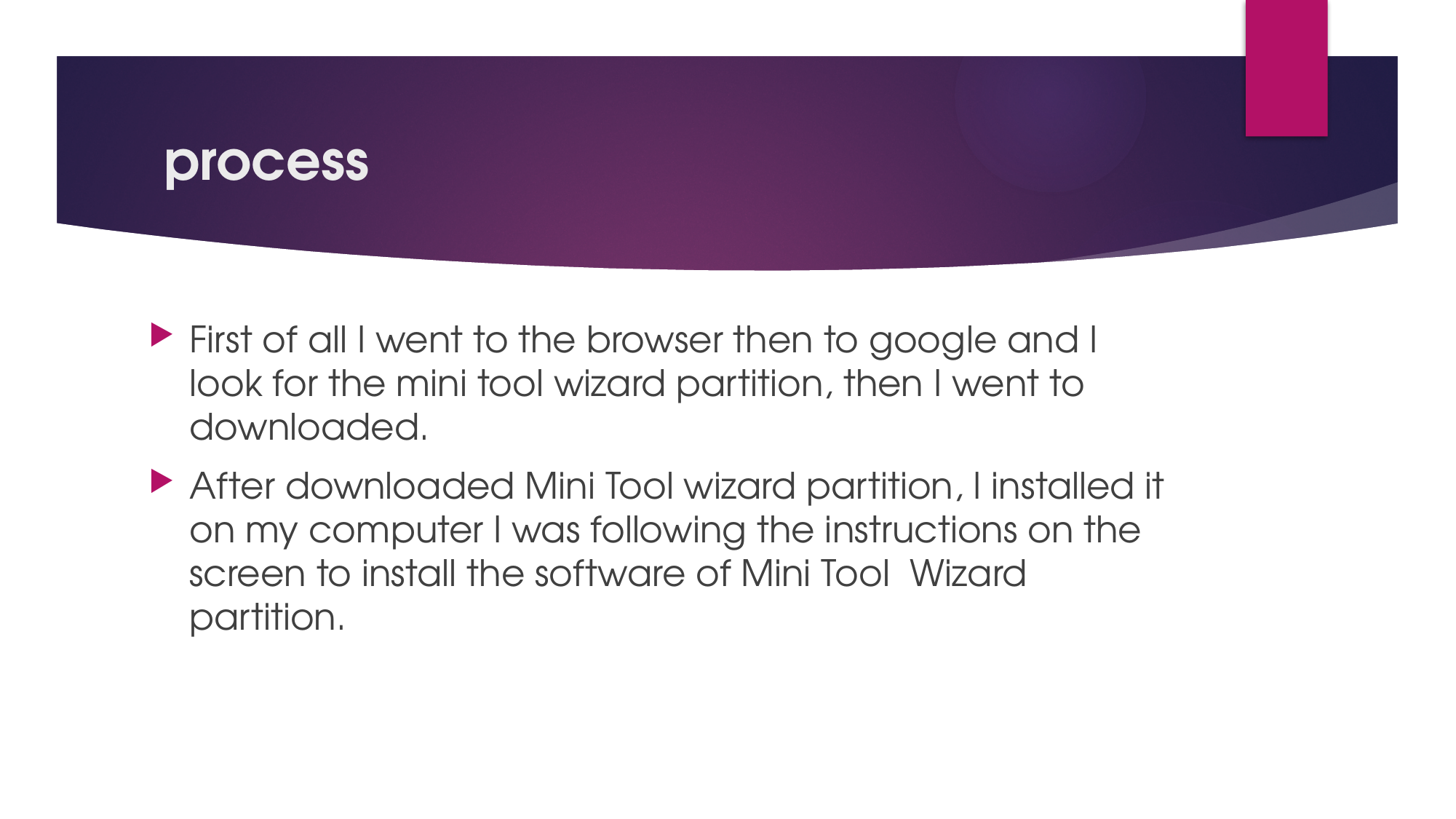

# process
First of all I went to the browser then to google and I look for the mini tool wizard partition, then I went to downloaded.
After downloaded Mini Tool wizard partition, I installed it on my computer I was following the instructions on the screen to install the software of Mini Tool  Wizard partition.